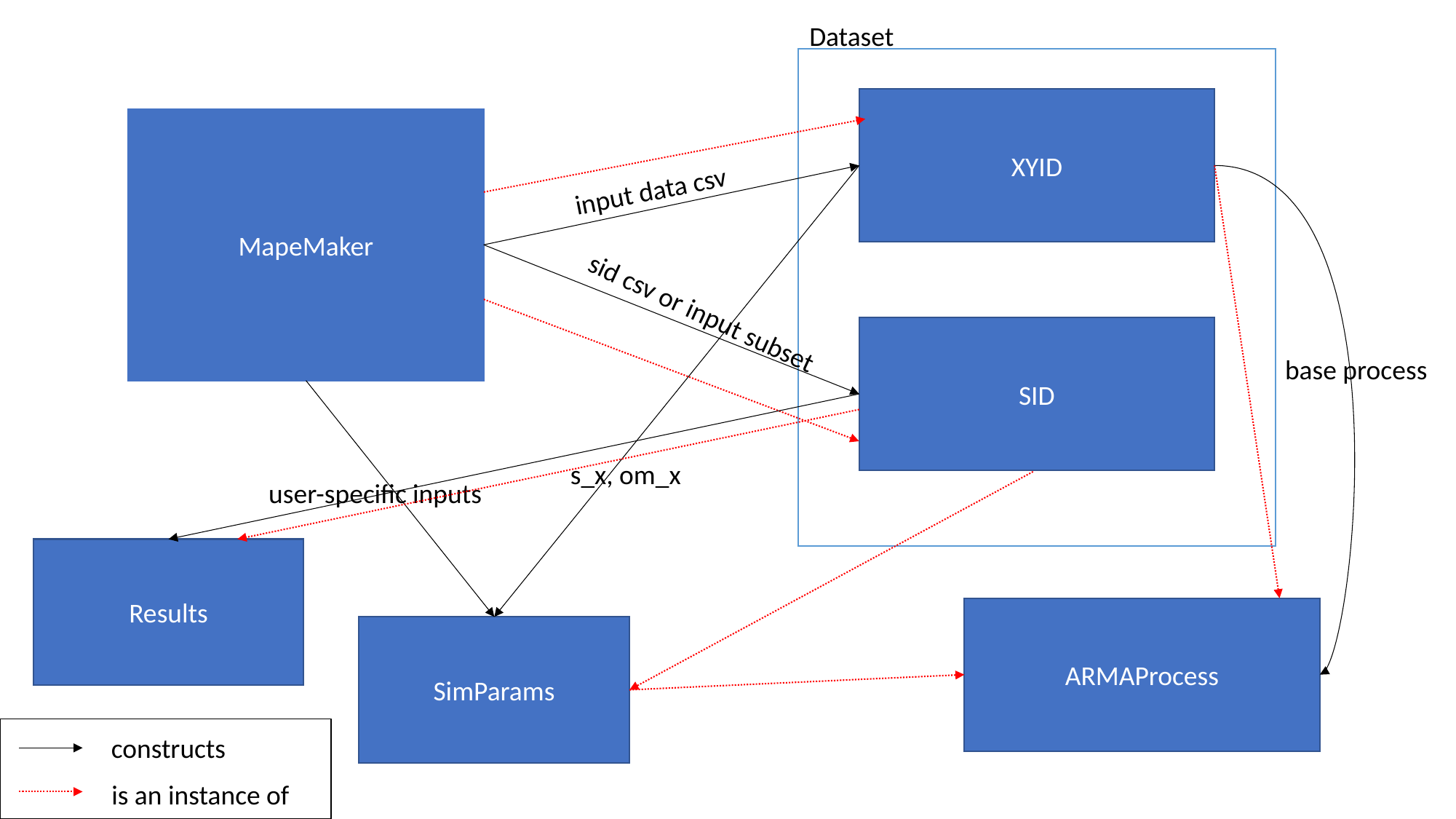

Dataset

XYID
MapeMaker
input data csv
sid csv or input subset
SID
base process
s_x, om_x
user-specific inputs
Results
ARMAProcess
SimParams

constructs
is an instance of